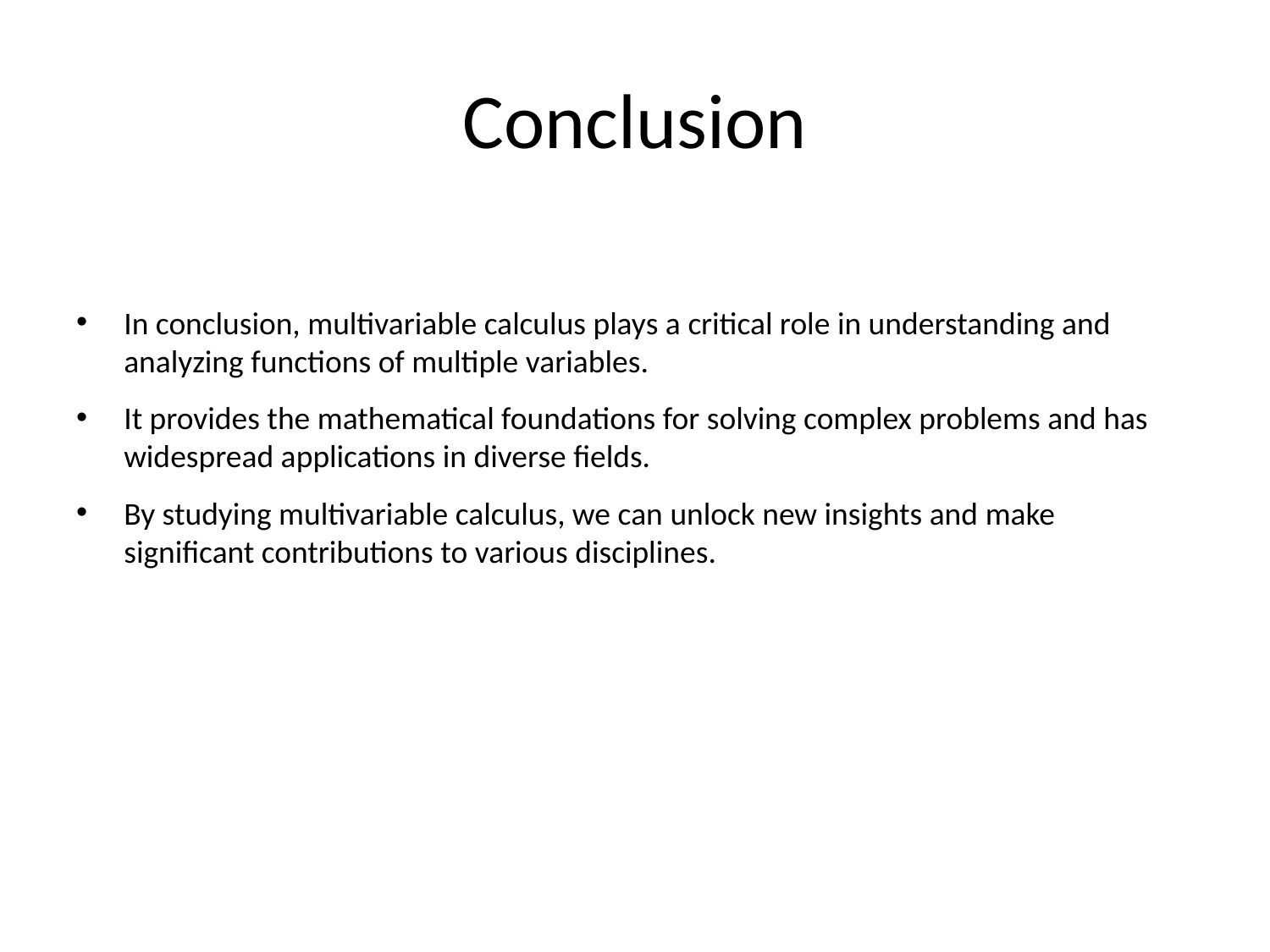

# Conclusion

In conclusion, multivariable calculus plays a critical role in understanding and analyzing functions of multiple variables.
It provides the mathematical foundations for solving complex problems and has widespread applications in diverse fields.
By studying multivariable calculus, we can unlock new insights and make significant contributions to various disciplines.